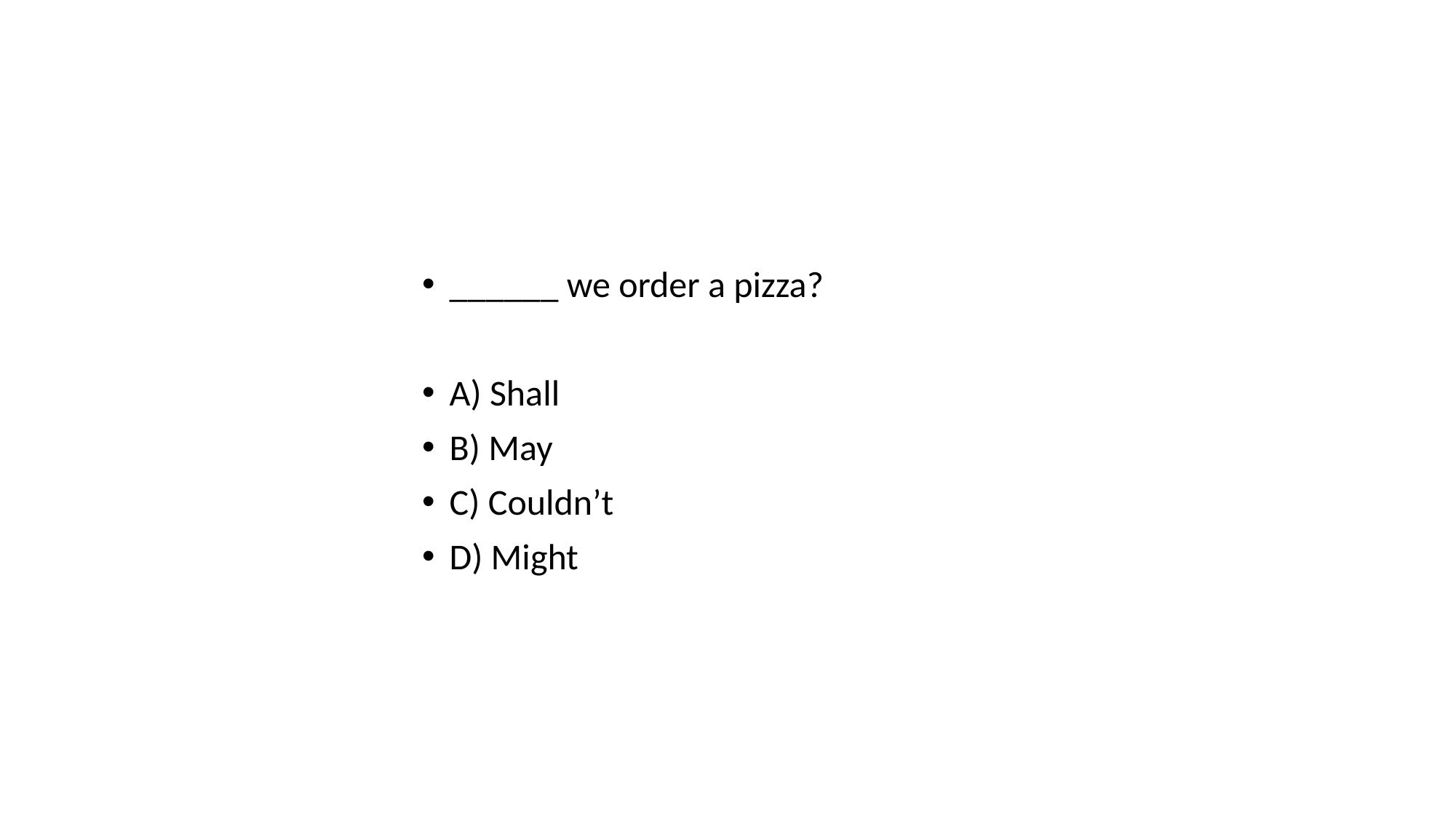

# Poll Question
______ we order a pizza?

A) Shall
B) May
C) Couldn’t
D) Might